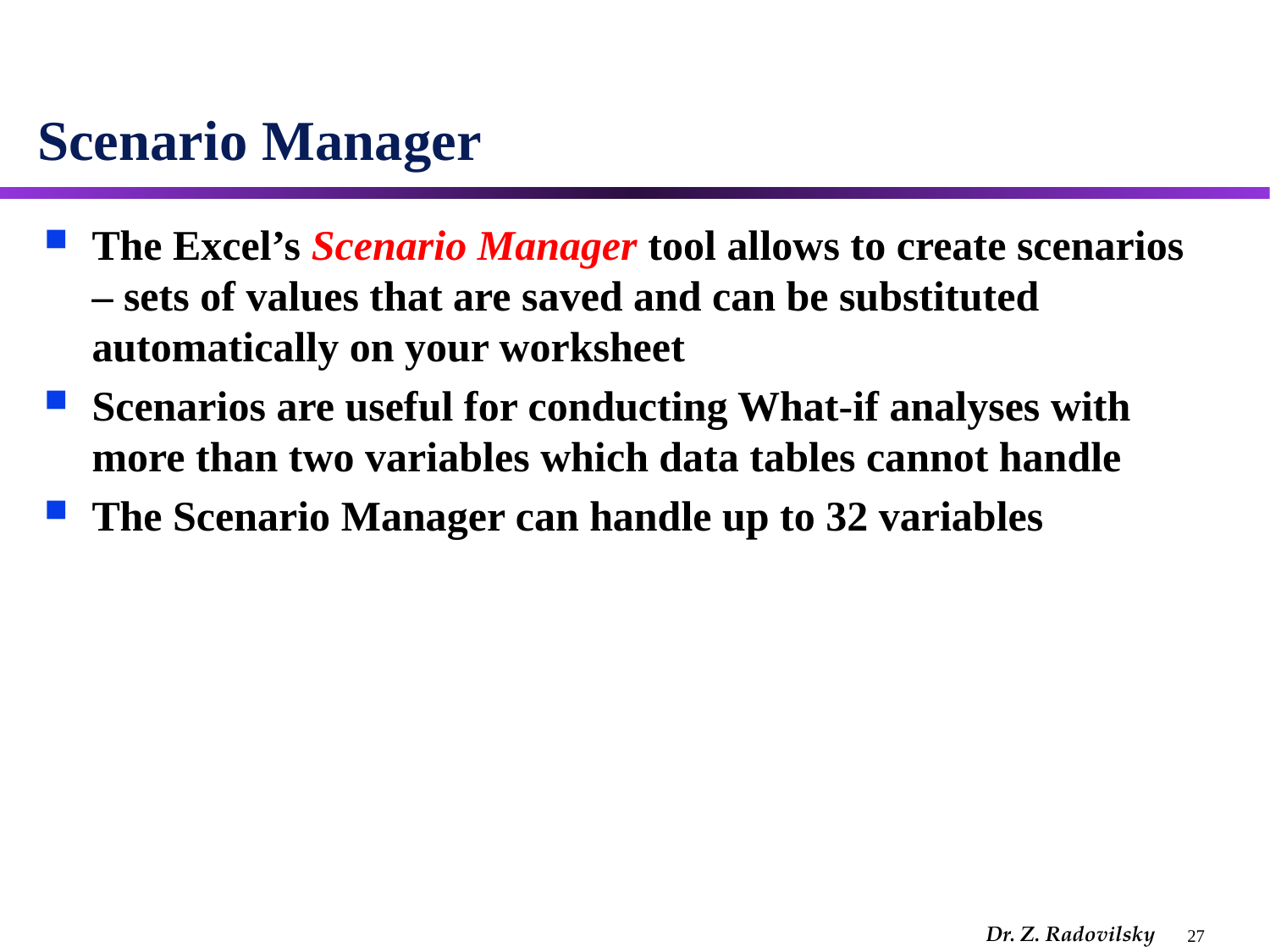

# Scenario Manager
The Excel’s Scenario Manager tool allows to create scenarios – sets of values that are saved and can be substituted automatically on your worksheet
Scenarios are useful for conducting What-if analyses with more than two variables which data tables cannot handle
The Scenario Manager can handle up to 32 variables